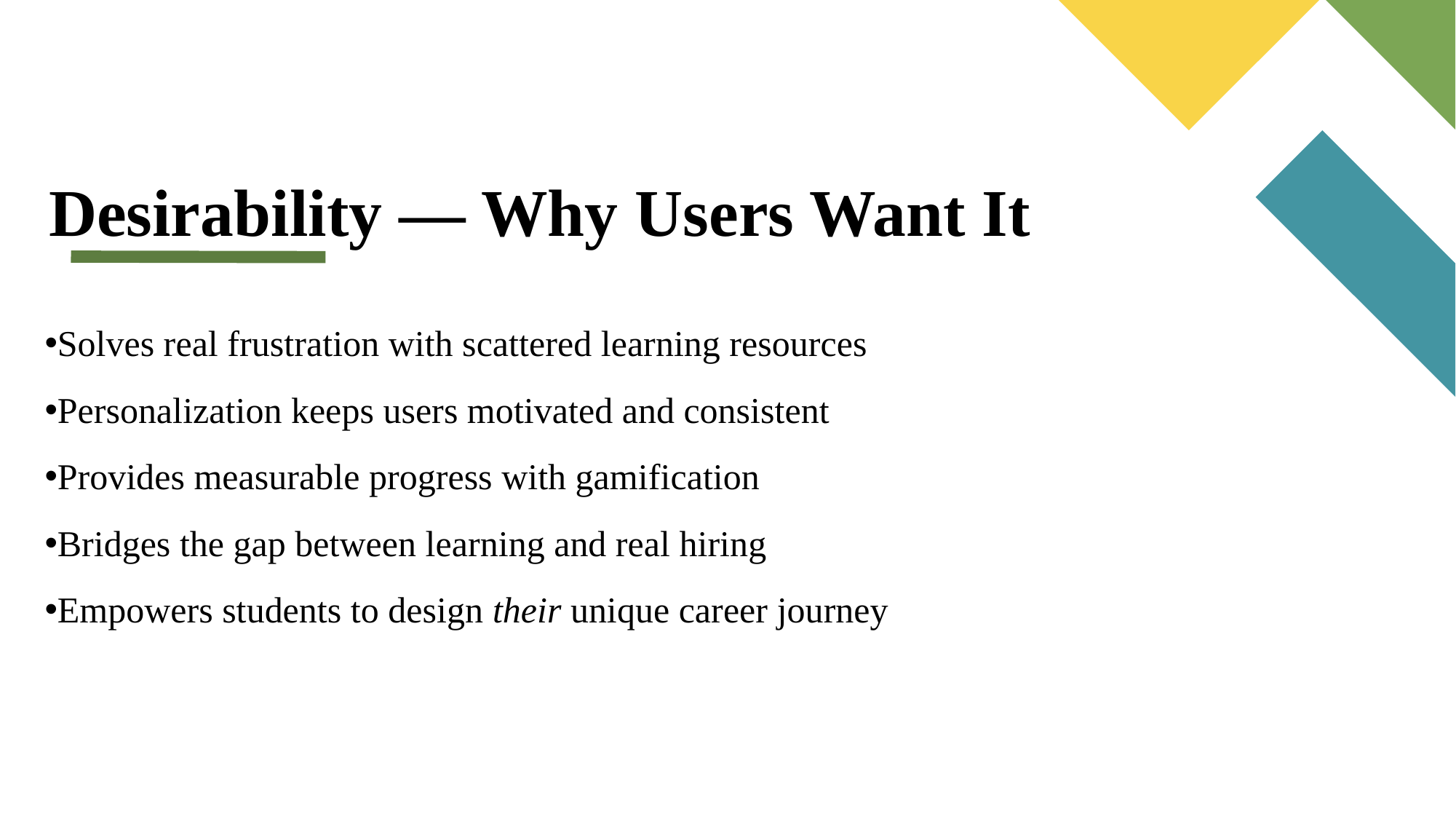

#
Desirability — Why Users Want It
Solves real frustration with scattered learning resources
Personalization keeps users motivated and consistent
Provides measurable progress with gamification
Bridges the gap between learning and real hiring
Empowers students to design their unique career journey